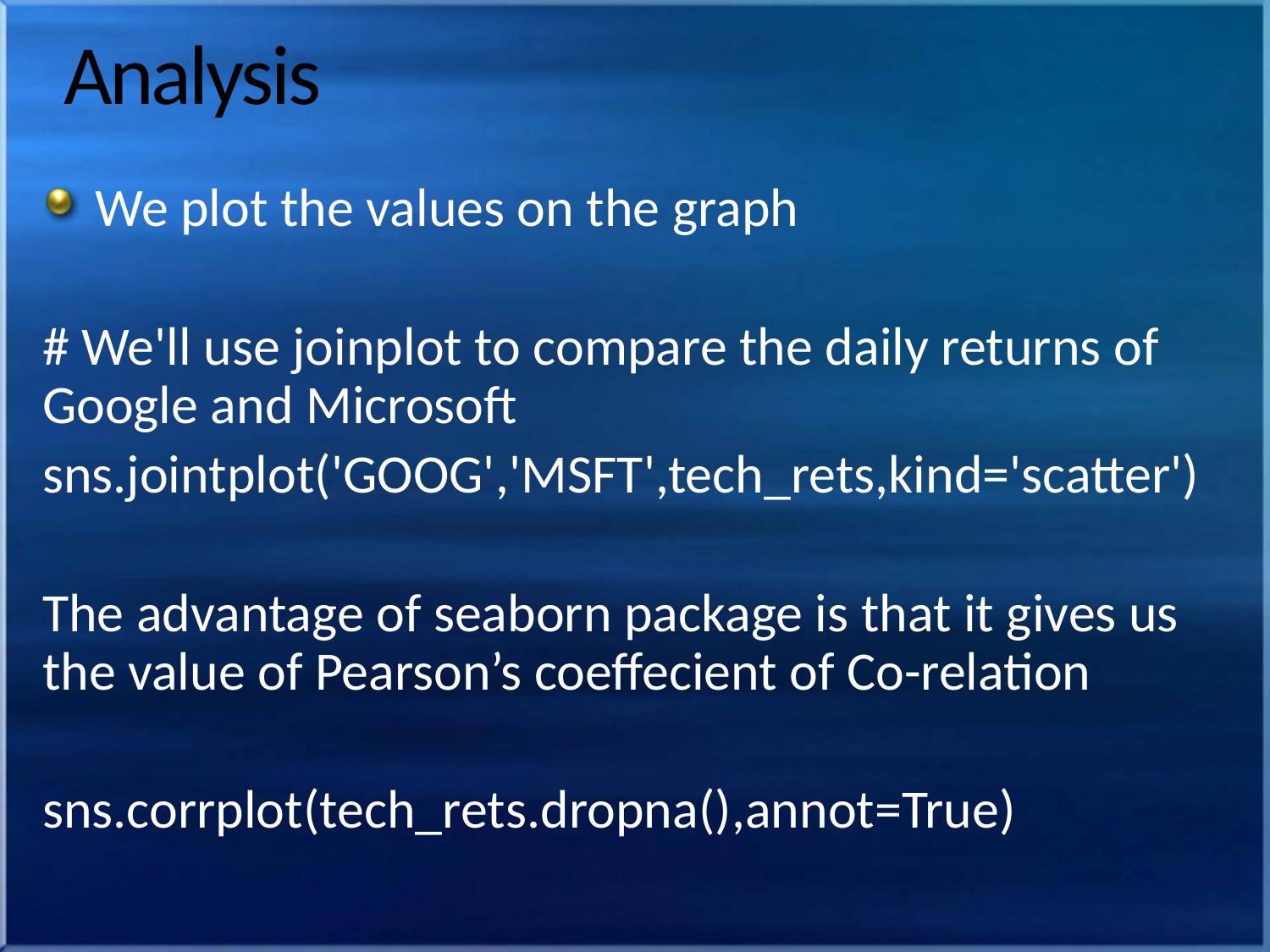

# Analysis
We plot the values on the graph

# We'll use joinplot to compare the daily returns of Google and Microsoft
sns.jointplot('GOOG','MSFT',tech_rets,kind='scatter')

The advantage of seaborn package is that it gives us the value of Pearson’s coeffecient of Co-relation

sns.corrplot(tech_rets.dropna(),annot=True)